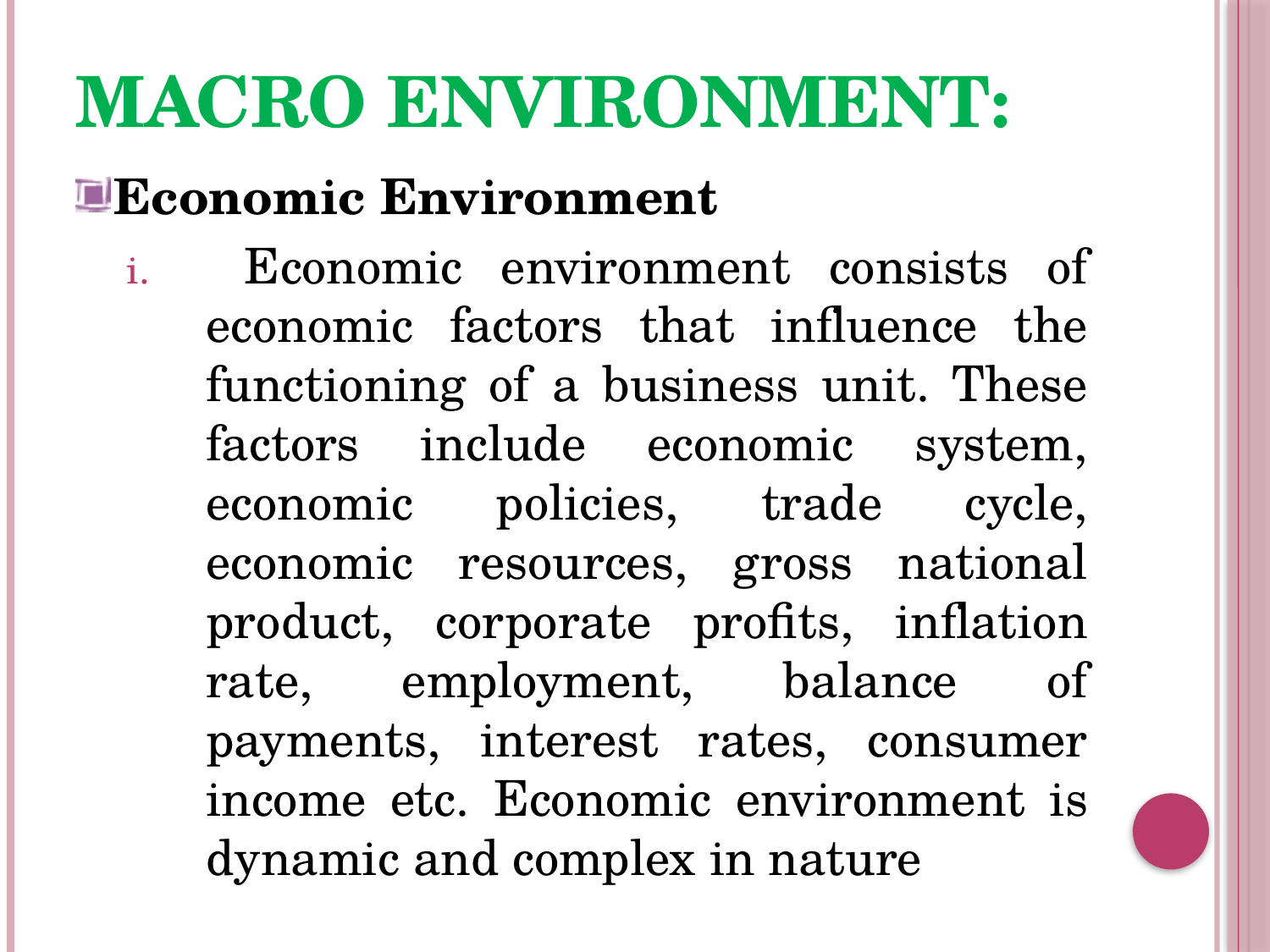

# Macro Environment:
Economic Environment
 Economic environment consists of economic factors that influence the functioning of a business unit. These factors include economic system, economic policies, trade cycle, economic resources, gross national product, corporate profits, inflation rate, employment, balance of payments, interest rates, consumer income etc. Economic environment is dynamic and complex in nature